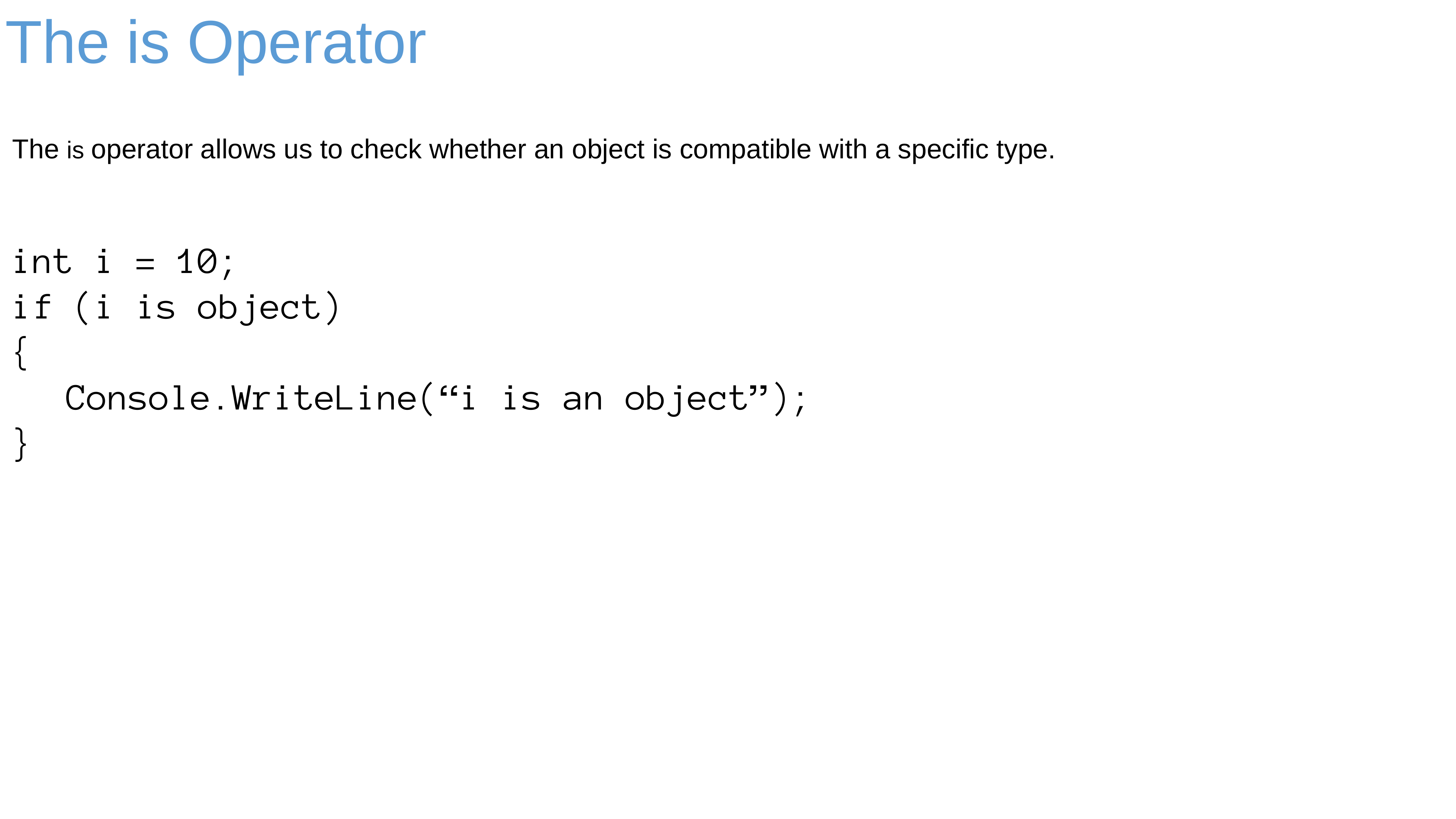

The is Operator
The is operator allows us to check whether an object is compatible with a specific type.
int i = 10;
if (i is object)
{
Console.WriteLine(“i is an object”);
}